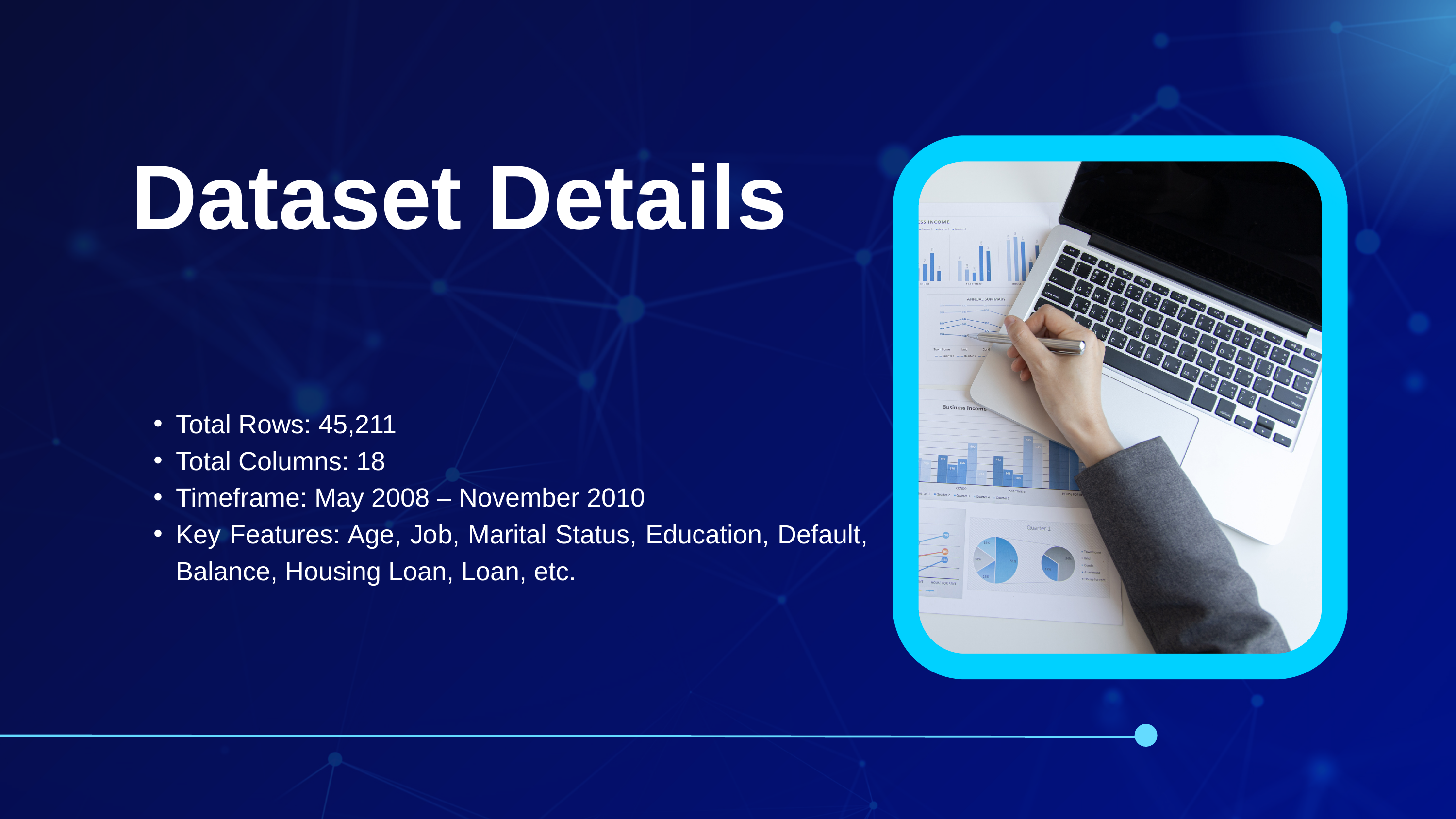

Dataset Details

Total Rows: 45,211
Total Columns: 18
Timeframe: May 2008 – November 2010
Key Features: Age, Job, Marital Status, Education, Default, Balance, Housing Loan, Loan, etc.